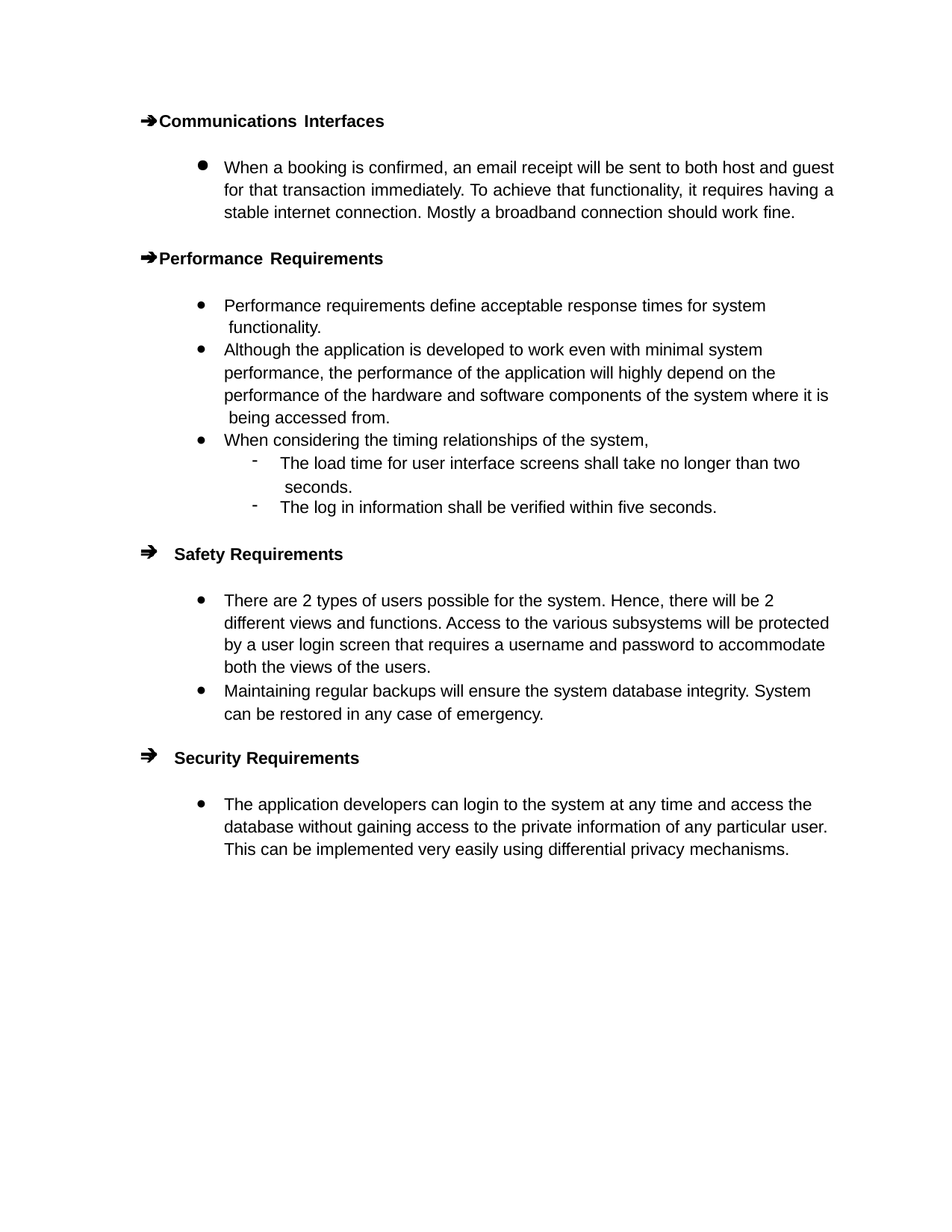

➔ Communications Interfaces

When a booking is confirmed, an email receipt will be sent to both host and guest  for that transaction immediately. To achieve that functionality, it requires having a  stable internet connection. Mostly a broadband connection should work fine.

➔ Performance Requirements

Performance requirements define acceptable response times for system  functionality.
Although the application is developed to work even with minimal system
performance, the performance of the application will highly depend on the  performance of the hardware and software components of the system where it is  being accessed from.
When considering the timing relationships of the system,
The load time for user interface screens shall take no longer than two  seconds.
The log in information shall be verified within five seconds.

➔	Safety Requirements

There are 2 types of users possible for the system. Hence, there will be 2  different views and functions. Access to the various subsystems will be protected  by a user login screen that requires a username and password to accommodate  both the views of the users.
Maintaining regular backups will ensure the system database integrity. System  can be restored in any case of emergency.

➔	Security Requirements

The application developers can login to the system at any time and access the  database without gaining access to the private information of any particular user.  This can be implemented very easily using differential privacy mechanisms.